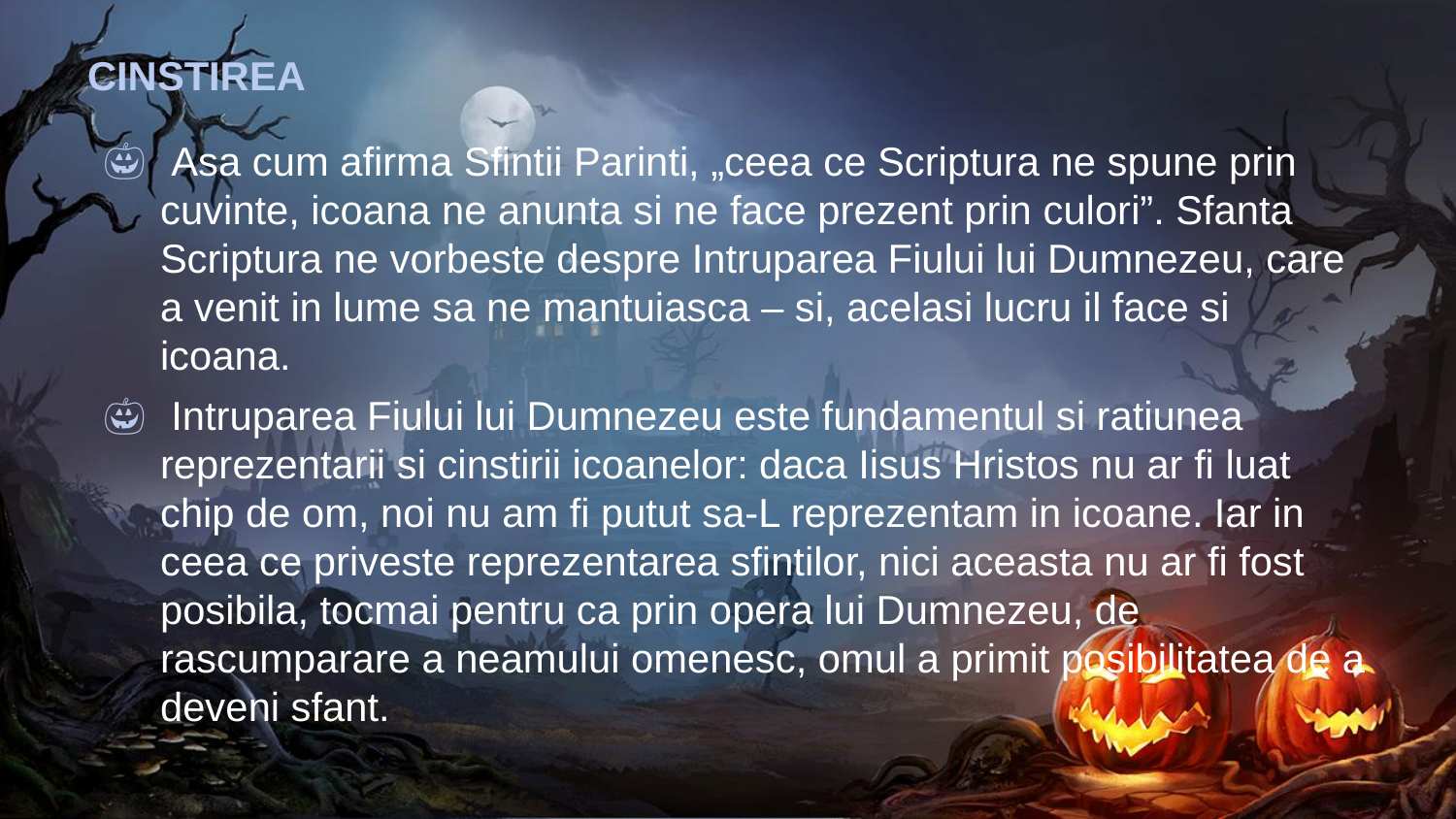

# CINSTIREA
 Asa cum afirma Sfintii Parinti, „ceea ce Scriptura ne spune prin cuvinte, icoana ne anunta si ne face prezent prin culori”. Sfanta Scriptura ne vorbeste despre Intruparea Fiului lui Dumnezeu, care a venit in lume sa ne mantuiasca – si, acelasi lucru il face si icoana.
 Intruparea Fiului lui Dumnezeu este fundamentul si ratiunea reprezentarii si cinstirii icoanelor: daca Iisus Hristos nu ar fi luat chip de om, noi nu am fi putut sa-L reprezentam in icoane. Iar in ceea ce priveste reprezentarea sfintilor, nici aceasta nu ar fi fost posibila, tocmai pentru ca prin opera lui Dumnezeu, de rascumparare a neamului omenesc, omul a primit posibilitatea de a deveni sfant.